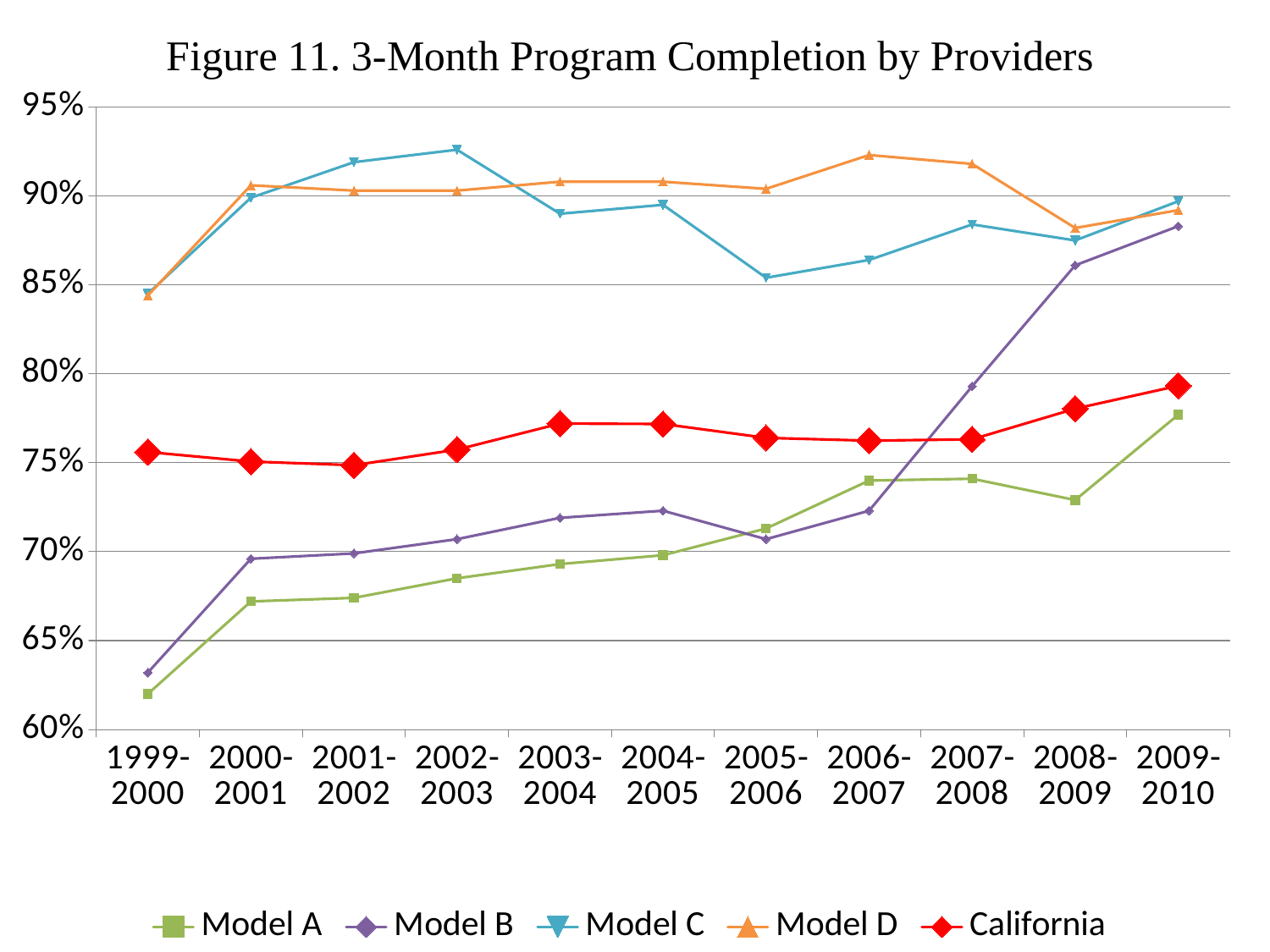

### Chart: Figure 11. 3-Month Program Completion by Providers

| Category |  |  |  |  |  |
|---|---|---|---|---|---|
|  | 0.62 | 0.632 | 0.845 | 0.844 | 0.7560407461500065 |
|  | 0.672 | 0.696 | 0.899 | 0.906 | 0.7506542874486273 |
|  | 0.674 | 0.699 | 0.919 | 0.903 | 0.7486047351317894 |
|  | 0.685 | 0.707 | 0.926 | 0.903 | 0.757379955570745 |
|  | 0.693 | 0.719 | 0.89 | 0.908 | 0.7720240472536943 |
|  | 0.698 | 0.723 | 0.895 | 0.908 | 0.7717843635099401 |
|  | 0.713 | 0.707 | 0.854 | 0.904 | 0.7639890166391353 |
|  | 0.74 | 0.723 | 0.864 | 0.923 | 0.7624011220196354 |
|  | 0.741 | 0.793 | 0.884 | 0.918 | 0.763181681229286 |
|  | 0.729 | 0.861 | 0.875 | 0.882 | 0.7803945883859689 |
|  | 0.777 | 0.883 | 0.897 | 0.892 | 0.7932684219380888 |